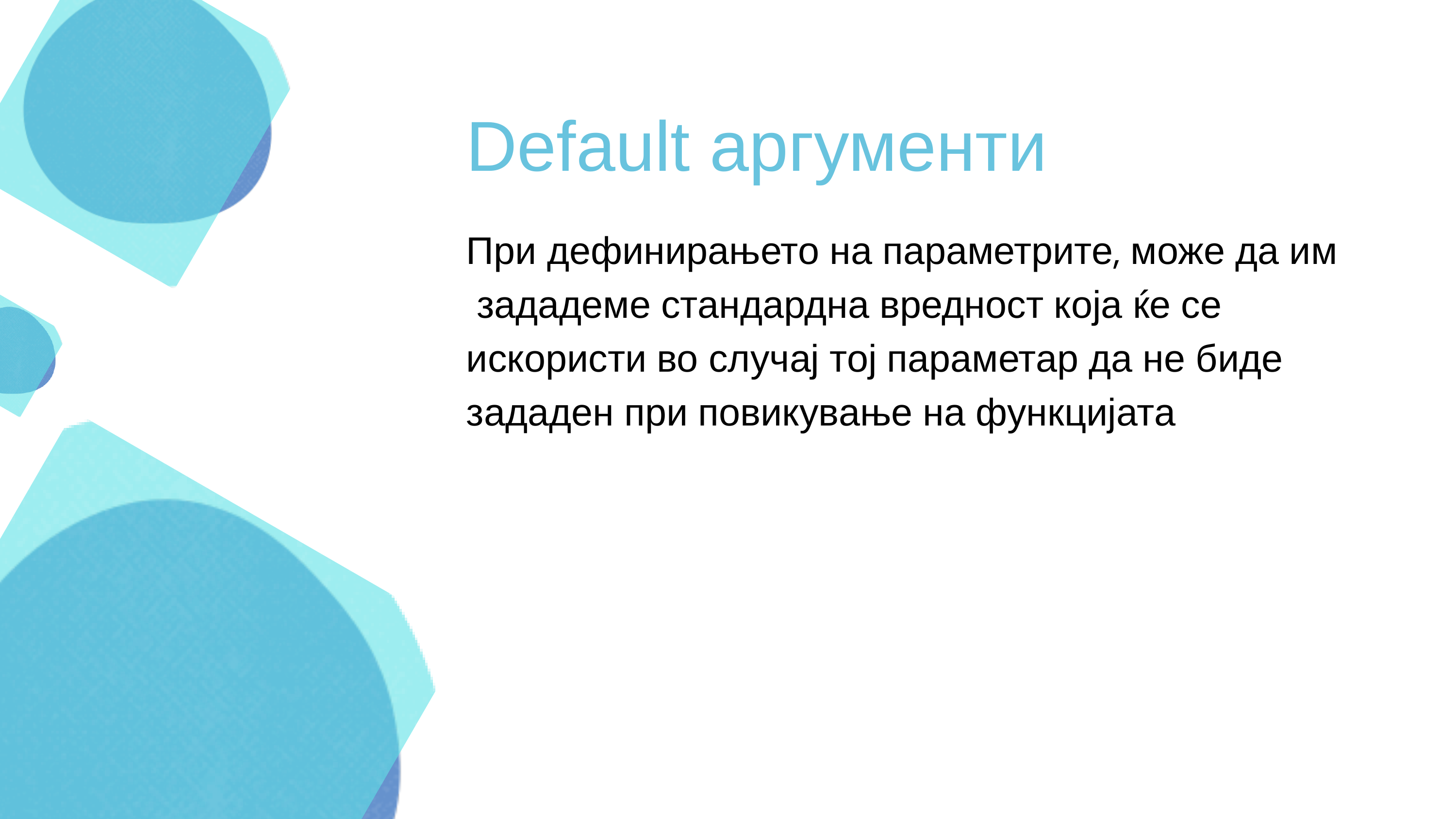

Default аргументи
При дефинирањето на параметрите, може да им  зададеме стандардна вредност која ќе се искористи во случај тој параметар да не биде зададен при повикување на функцијата